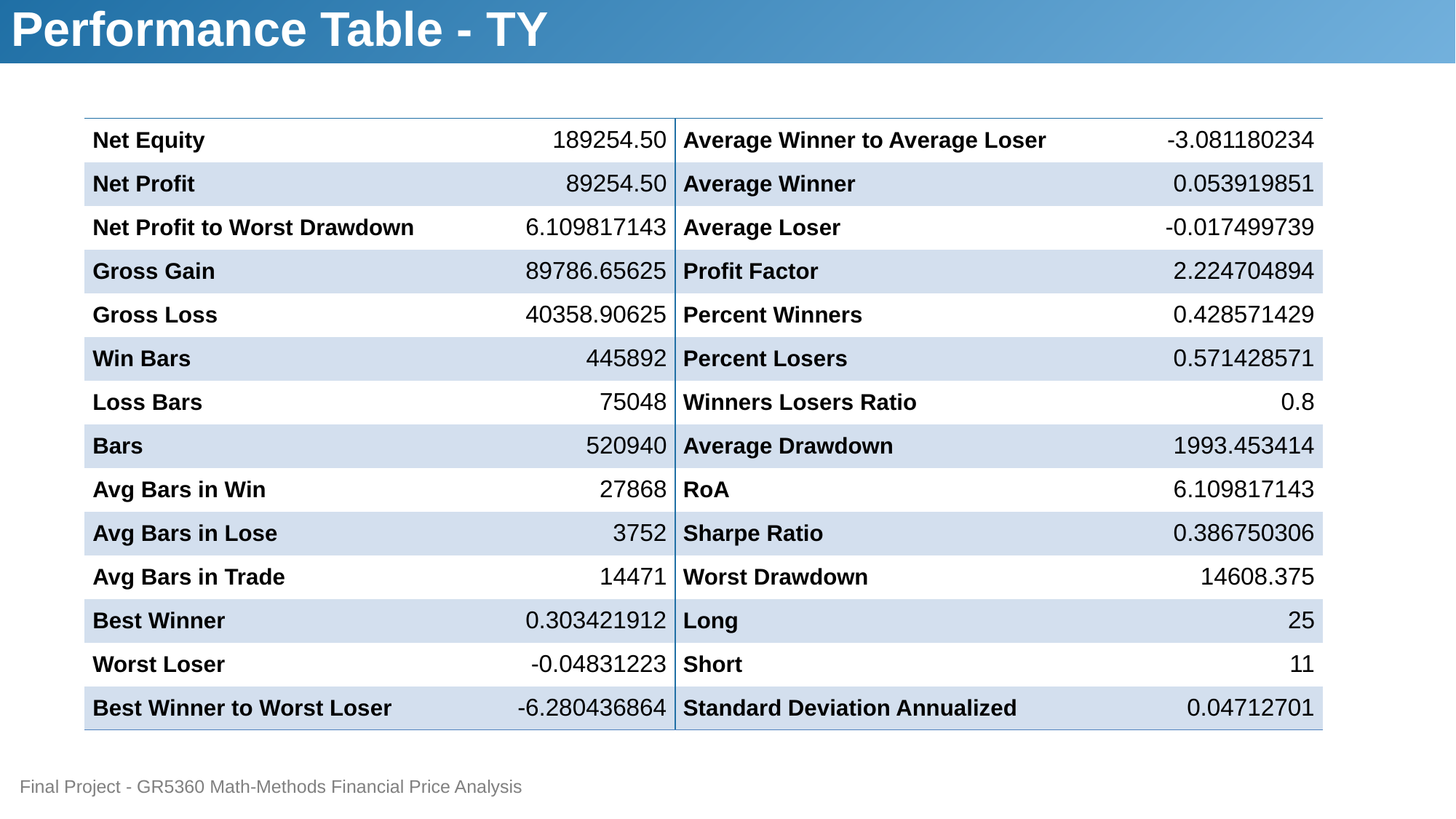

Performance Table - TY
| Net Equity | 189254.50 | Average Winner to Average Loser | -3.081180234 |
| --- | --- | --- | --- |
| Net Profit | 89254.50 | Average Winner | 0.053919851 |
| Net Profit to Worst Drawdown | 6.109817143 | Average Loser | -0.017499739 |
| Gross Gain | 89786.65625 | Profit Factor | 2.224704894 |
| Gross Loss | 40358.90625 | Percent Winners | 0.428571429 |
| Win Bars | 445892 | Percent Losers | 0.571428571 |
| Loss Bars | 75048 | Winners Losers Ratio | 0.8 |
| Bars | 520940 | Average Drawdown | 1993.453414 |
| Avg Bars in Win | 27868 | RoA | 6.109817143 |
| Avg Bars in Lose | 3752 | Sharpe Ratio | 0.386750306 |
| Avg Bars in Trade | 14471 | Worst Drawdown | 14608.375 |
| Best Winner | 0.303421912 | Long | 25 |
| Worst Loser | -0.04831223 | Short | 11 |
| Best Winner to Worst Loser | -6.280436864 | Standard Deviation Annualized | 0.04712701 |